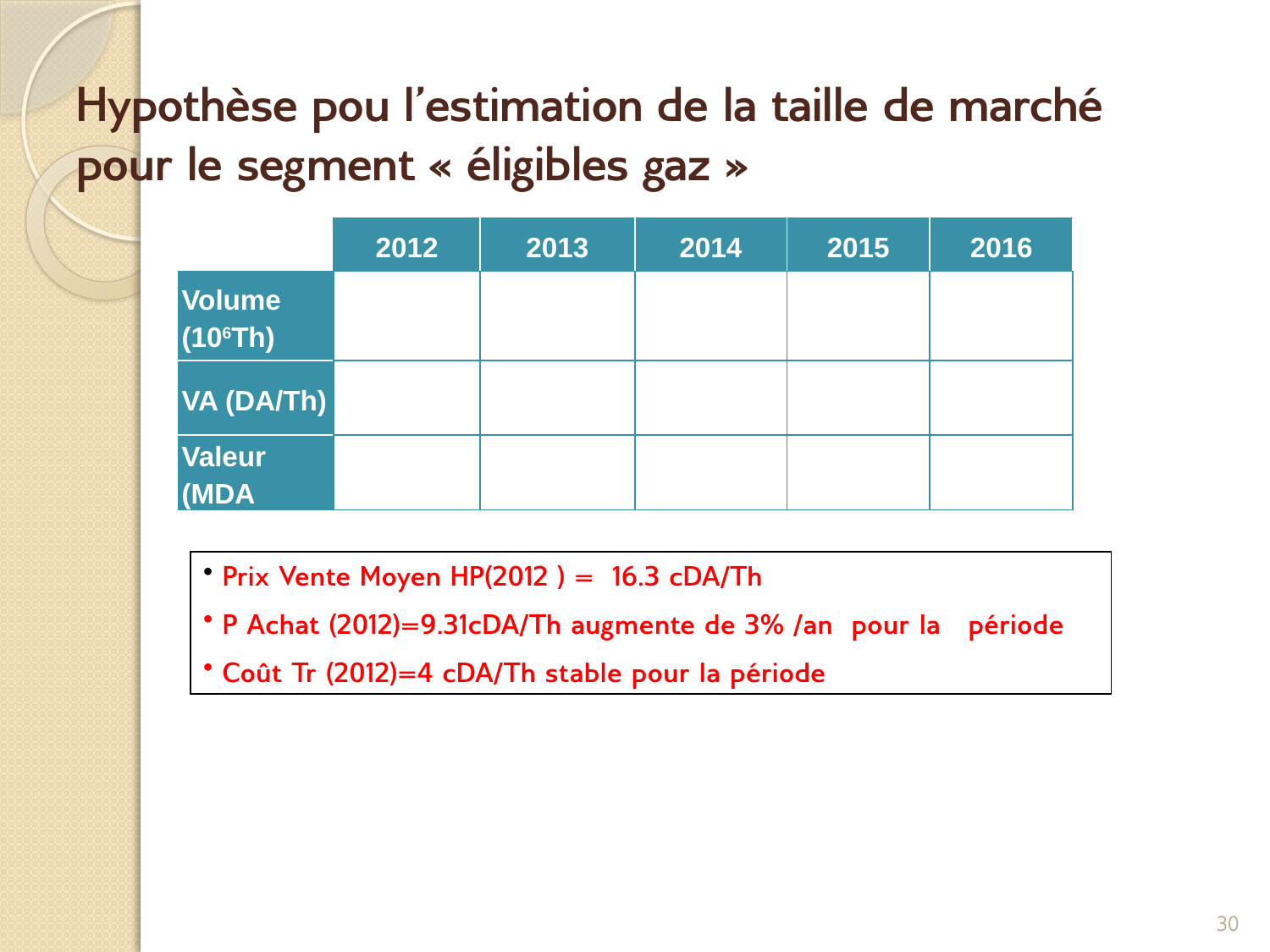

Hypothèse pou l’estimation de la taille de marché pour le segment « éligibles gaz »
|  | 2012 | 2013 | 2014 | 2015 | 2016 |
| --- | --- | --- | --- | --- | --- |
| Volume (106Th) |  |  |  |  |  |
| VA (DA/Th) |  |  |  |  |  |
| Valeur (MDA |  |  |  |  |  |
 Prix Vente Moyen HP(2012 ) =  16.3 cDA/Th
 P Achat (2012)=9.31cDA/Th augmente de 3% /an  pour la   période
 Coût Tr (2012)=4 cDA/Th stable pour la période
30